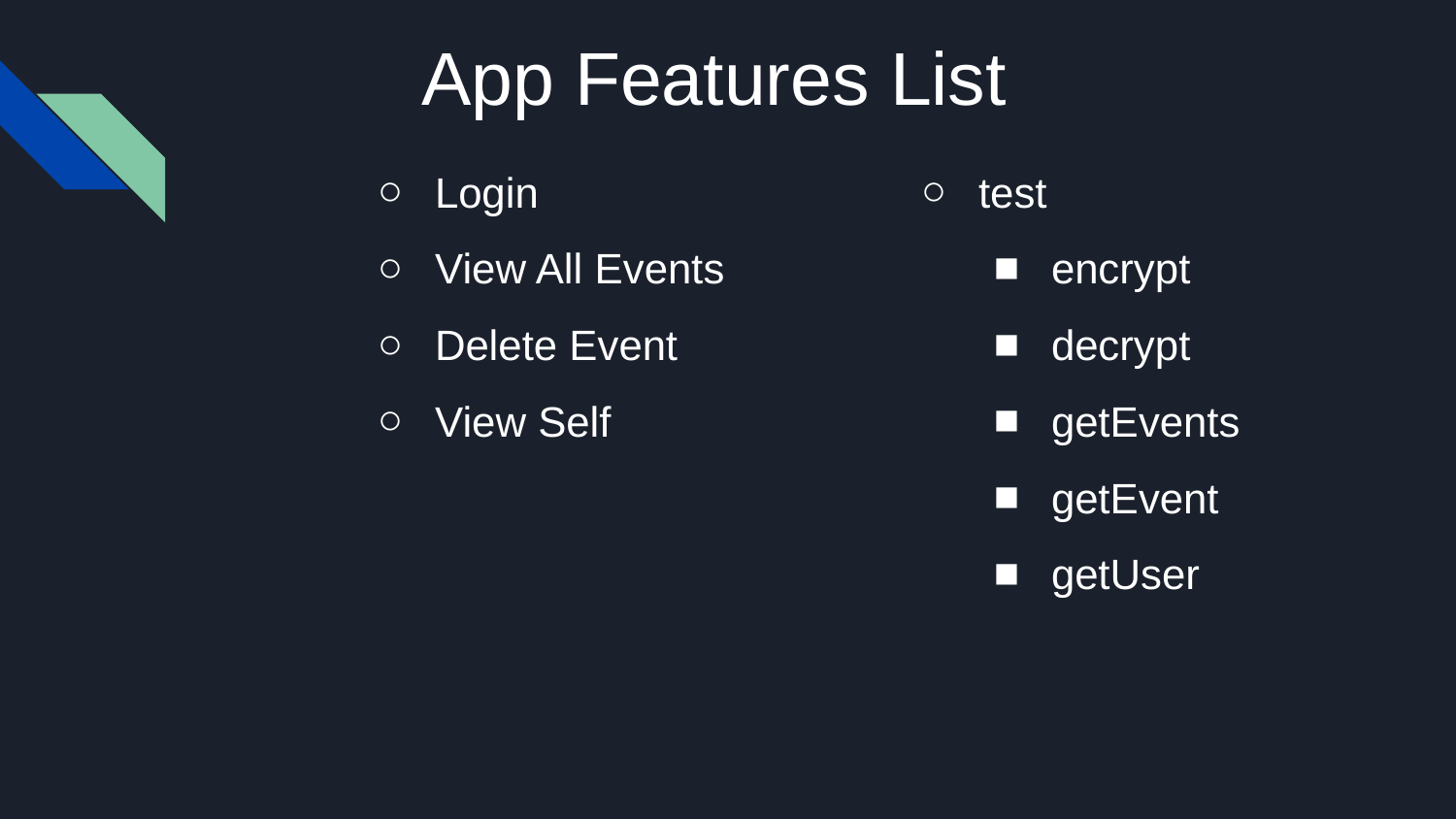

# App Features List

Login
View All Events
Delete Event
View Self
test
encrypt
decrypt
getEvents
getEvent
getUser